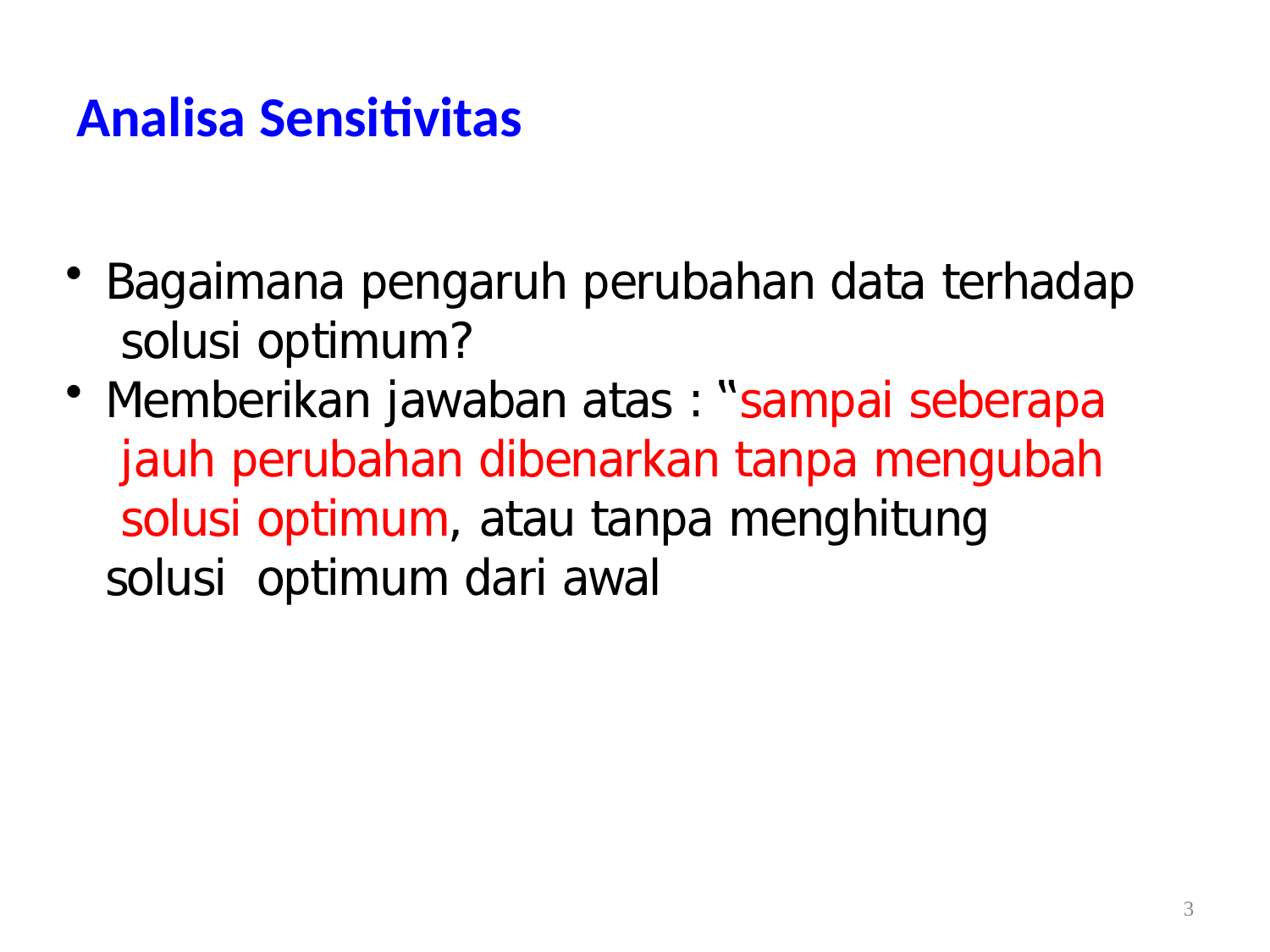

# Analisa Sensitivitas

Bagaimana pengaruh perubahan data terhadap  solusi optimum?
Memberikan jawaban atas : “sampai seberapa  jauh perubahan dibenarkan tanpa mengubah  solusi optimum, atau tanpa menghitung solusi  optimum dari awal

3